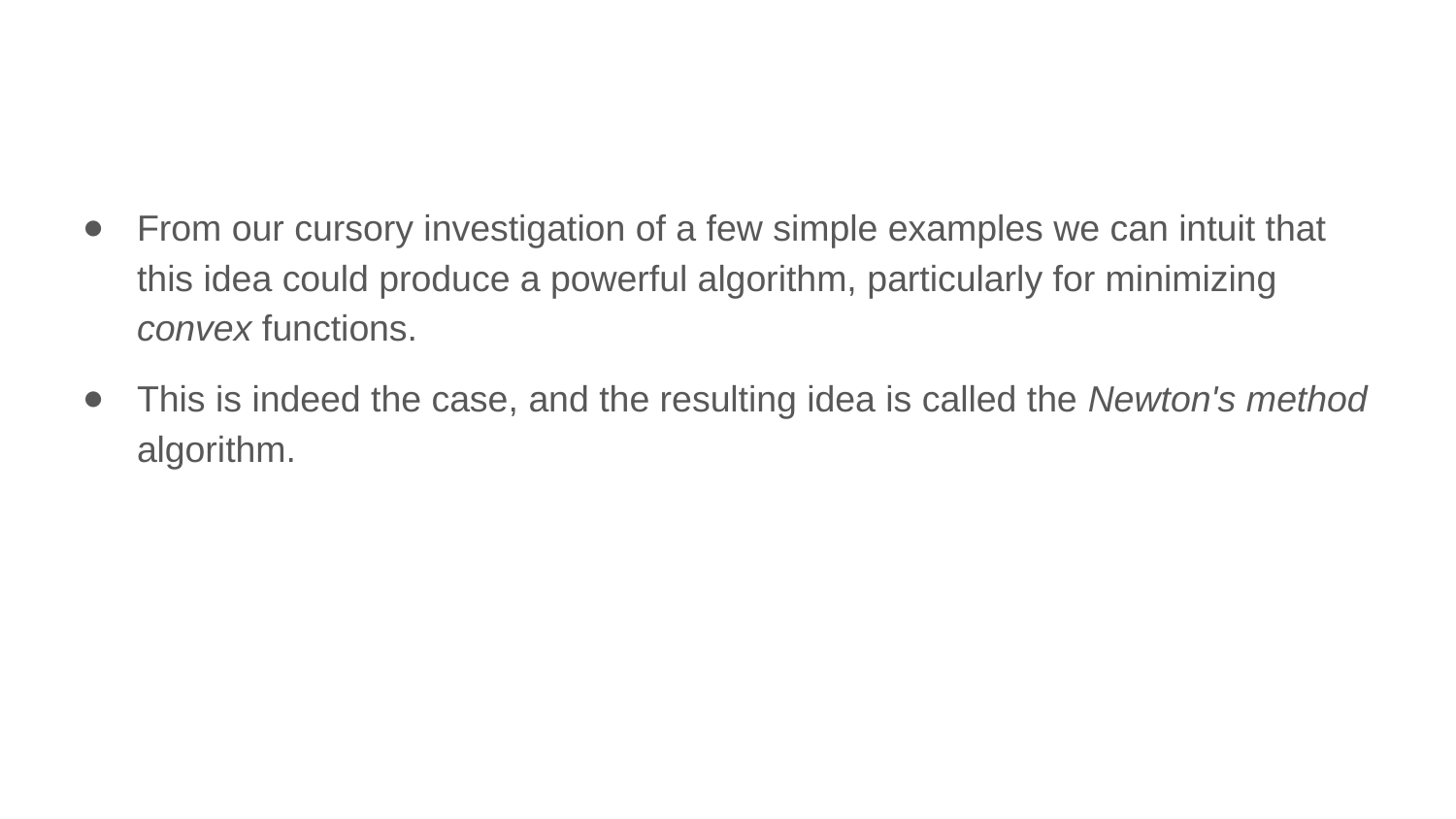

From our cursory investigation of a few simple examples we can intuit that this idea could produce a powerful algorithm, particularly for minimizing convex functions.
This is indeed the case, and the resulting idea is called the Newton's method algorithm.